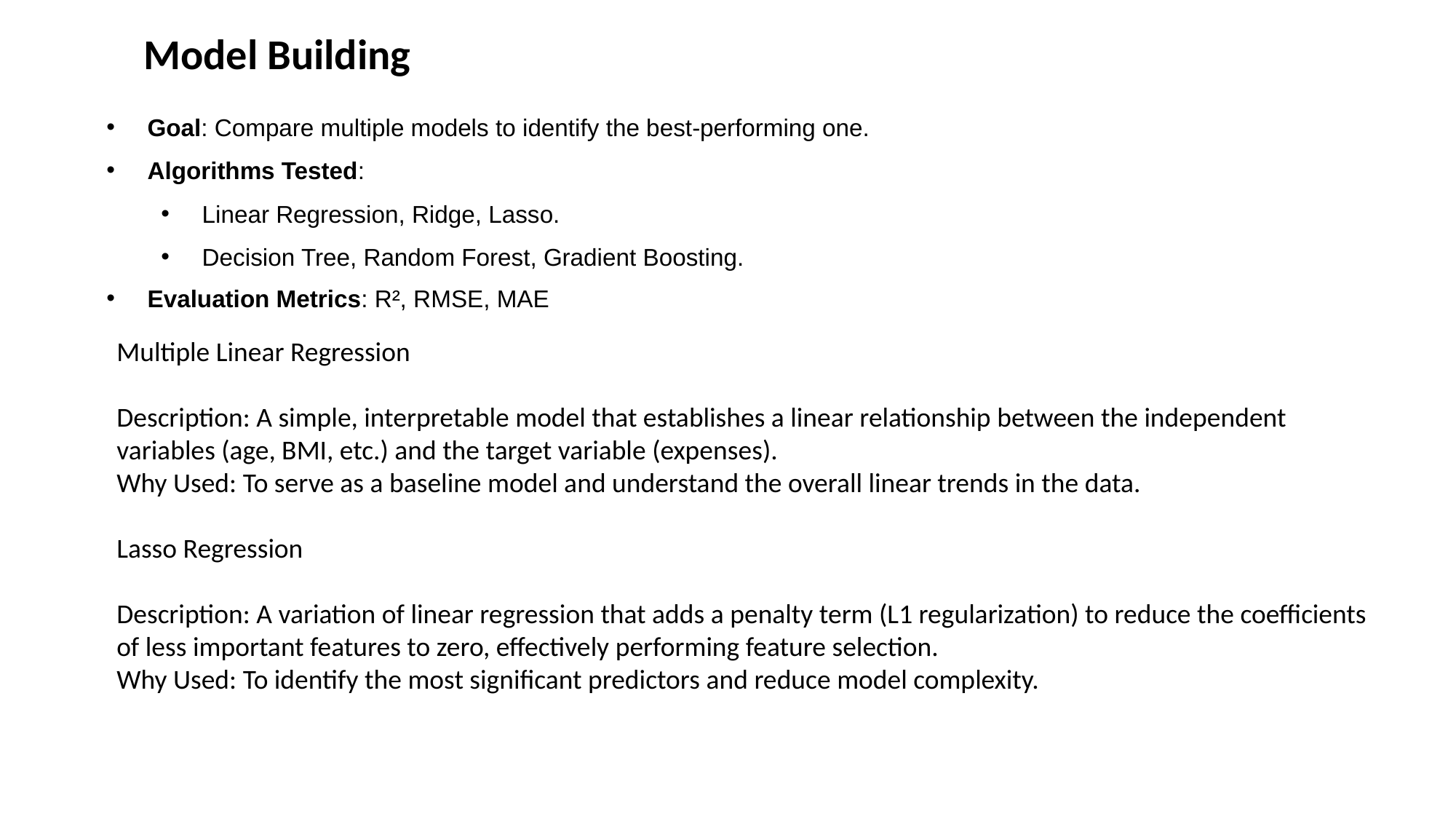

Model Building

Goal: Compare multiple models to identify the best-performing one.
Algorithms Tested:
Linear Regression, Ridge, Lasso.
Decision Tree, Random Forest, Gradient Boosting.
Evaluation Metrics: R², RMSE, MAE

Multiple Linear Regression

Description: A simple, interpretable model that establishes a linear relationship between the independent variables (age, BMI, etc.) and the target variable (expenses).
Why Used: To serve as a baseline model and understand the overall linear trends in the data.

Lasso Regression

Description: A variation of linear regression that adds a penalty term (L1 regularization) to reduce the coefficients of less important features to zero, effectively performing feature selection.
Why Used: To identify the most significant predictors and reduce model complexity.